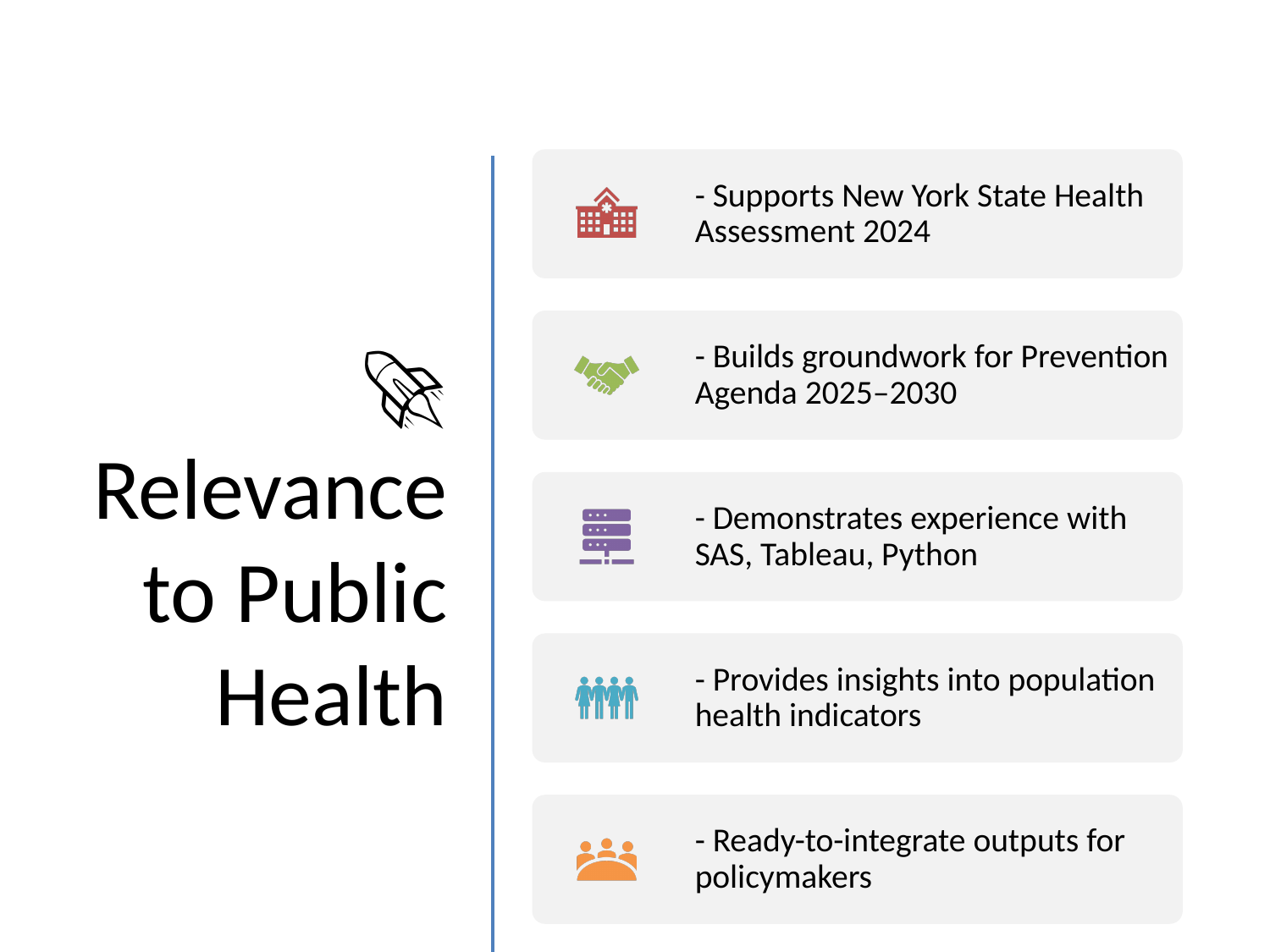

# 🚀 Relevance to Public Health
- Supports New York State Health Assessment 2024
- Builds groundwork for Prevention Agenda 2025–2030
- Demonstrates experience with SAS, Tableau, Python
- Provides insights into population health indicators
- Ready-to-integrate outputs for policymakers